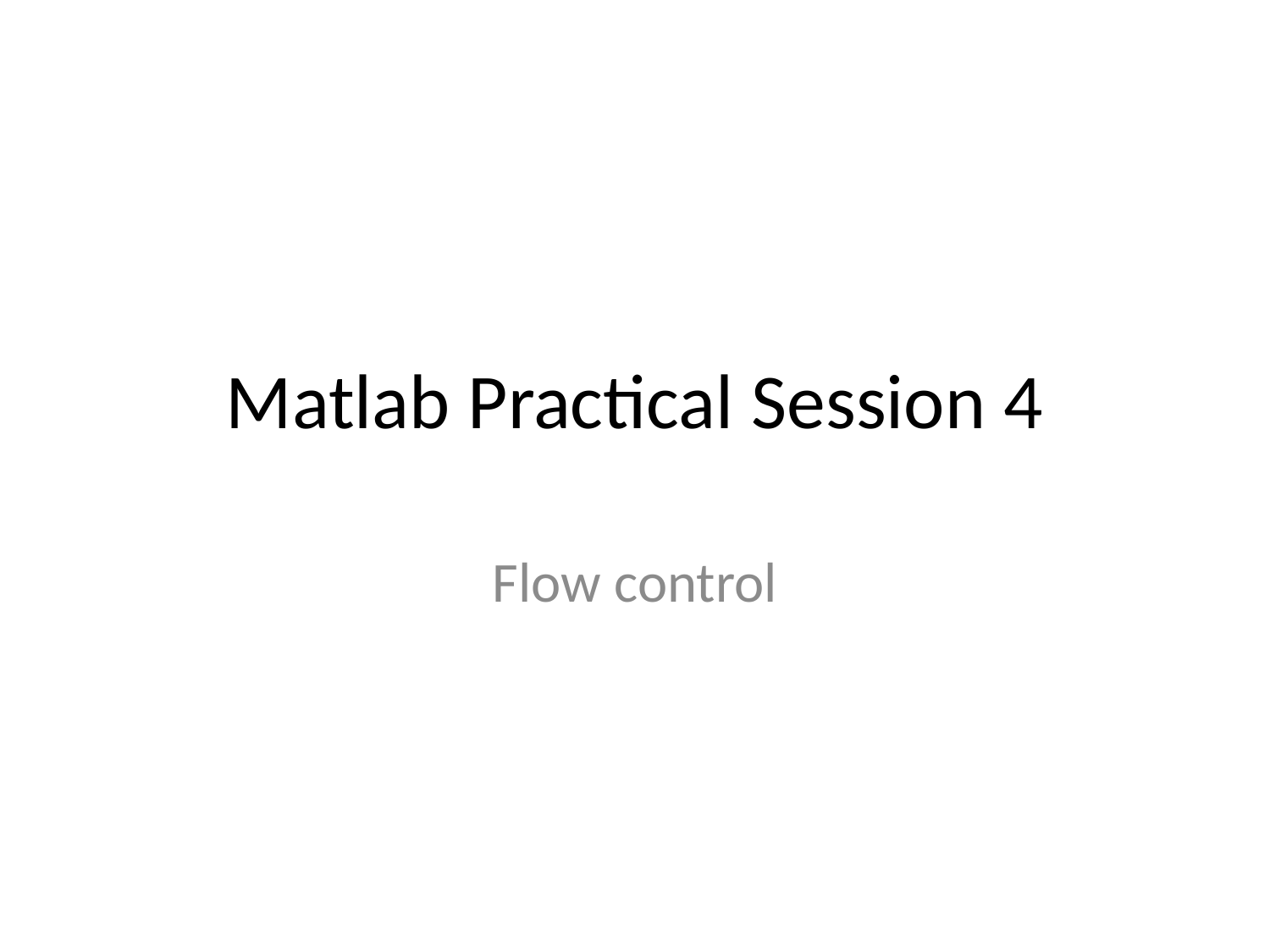

# Matlab Practical Session 4
Flow control